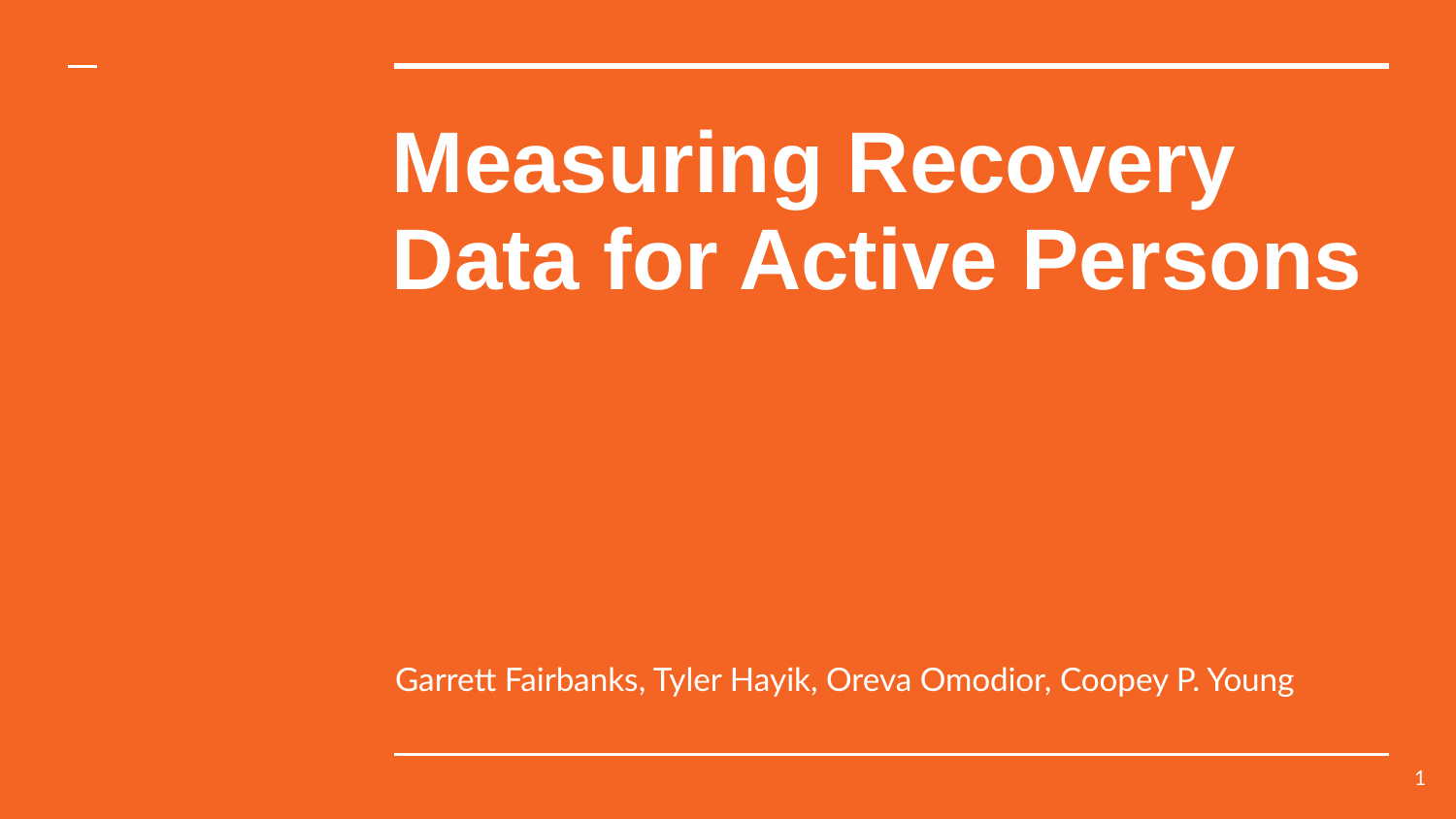

# Measuring Recovery Data for Active Persons
Garrett Fairbanks, Tyler Hayik, Oreva Omodior, Coopey P. Young
1